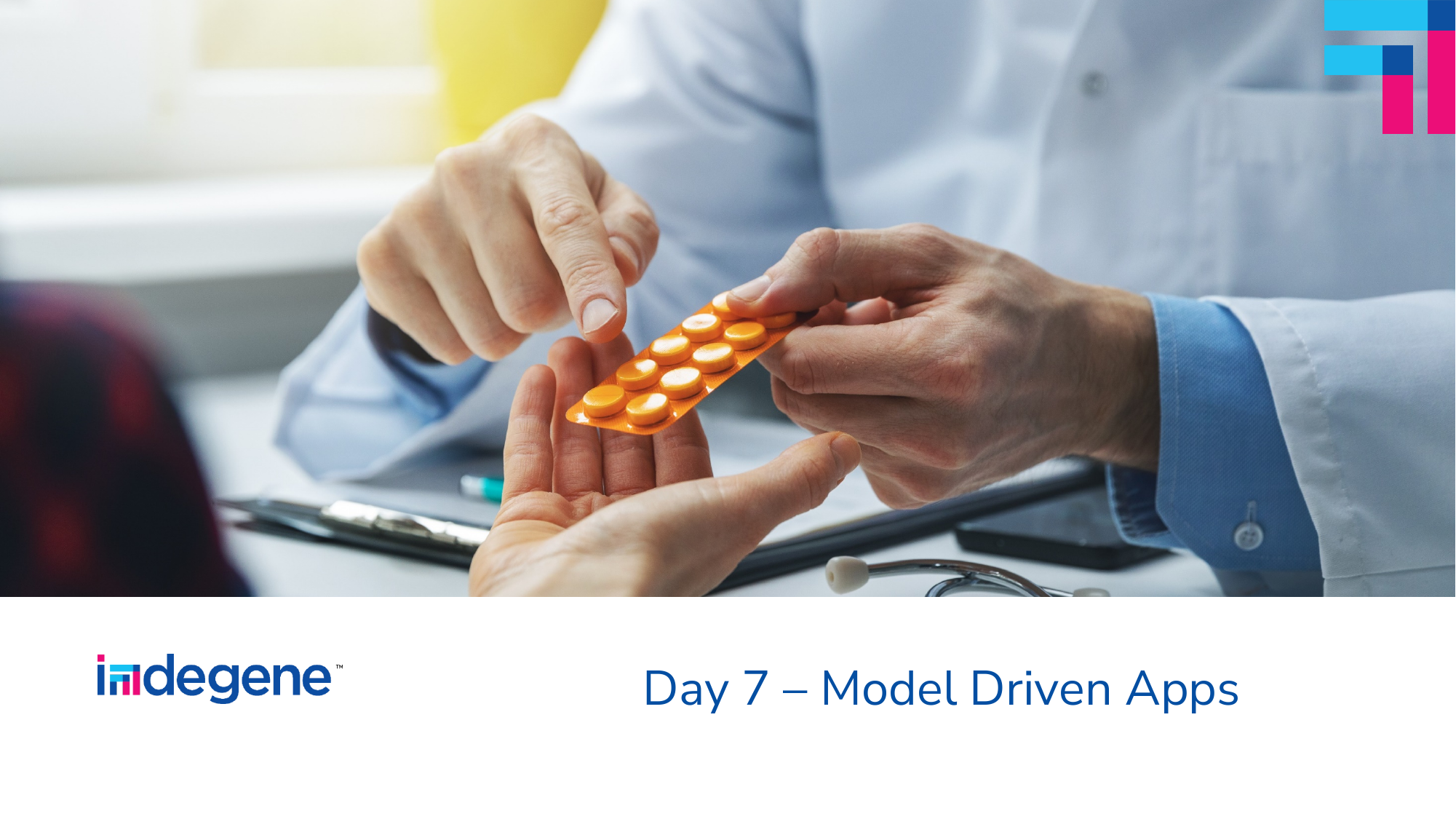

# Day 7 – Model Driven Apps